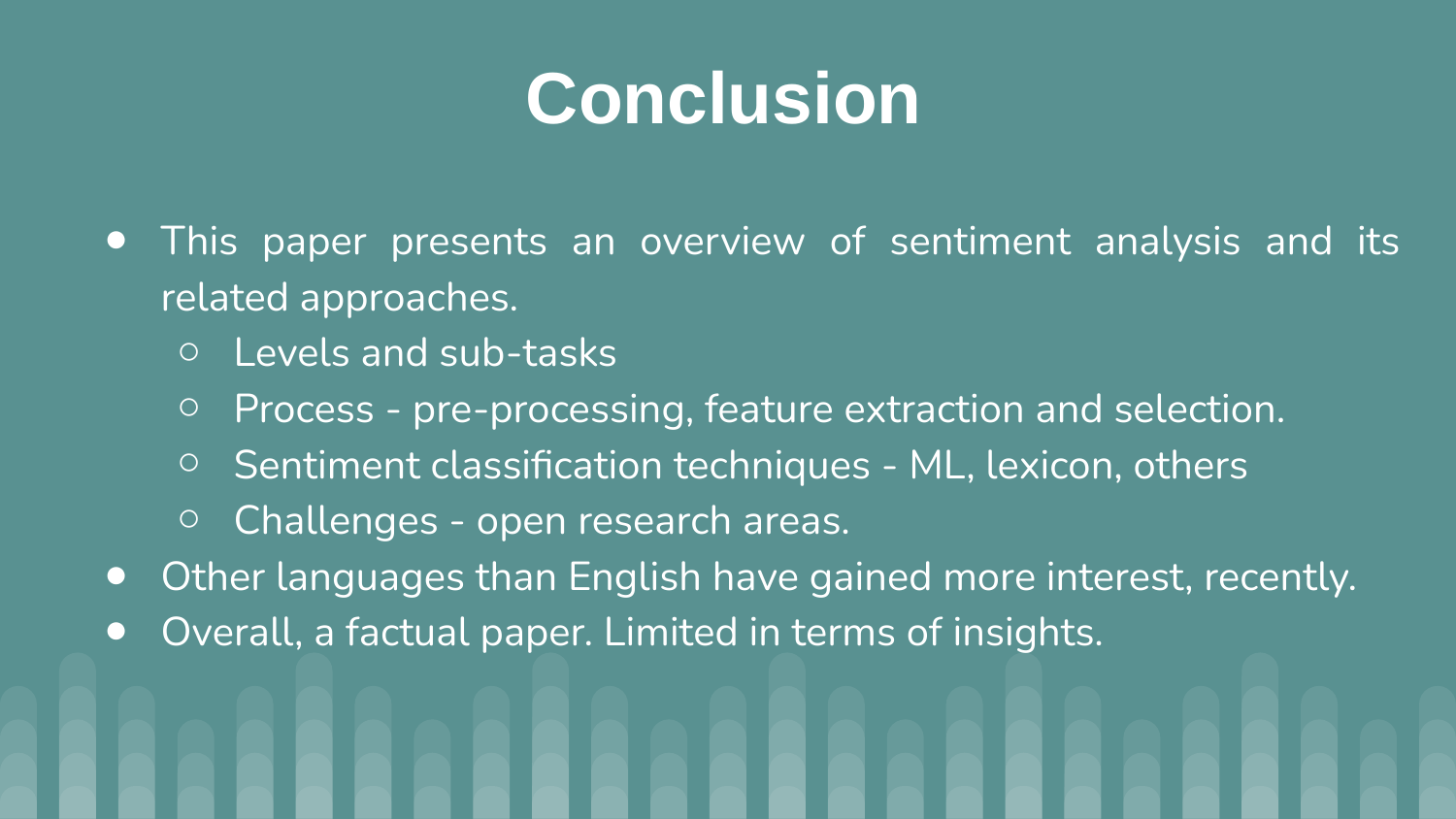

# Conclusion
This paper presents an overview of sentiment analysis and its related approaches.
Levels and sub-tasks
Process - pre-processing, feature extraction and selection.
Sentiment classification techniques - ML, lexicon, others
Challenges - open research areas.
Other languages than English have gained more interest, recently.
Overall, a factual paper. Limited in terms of insights.